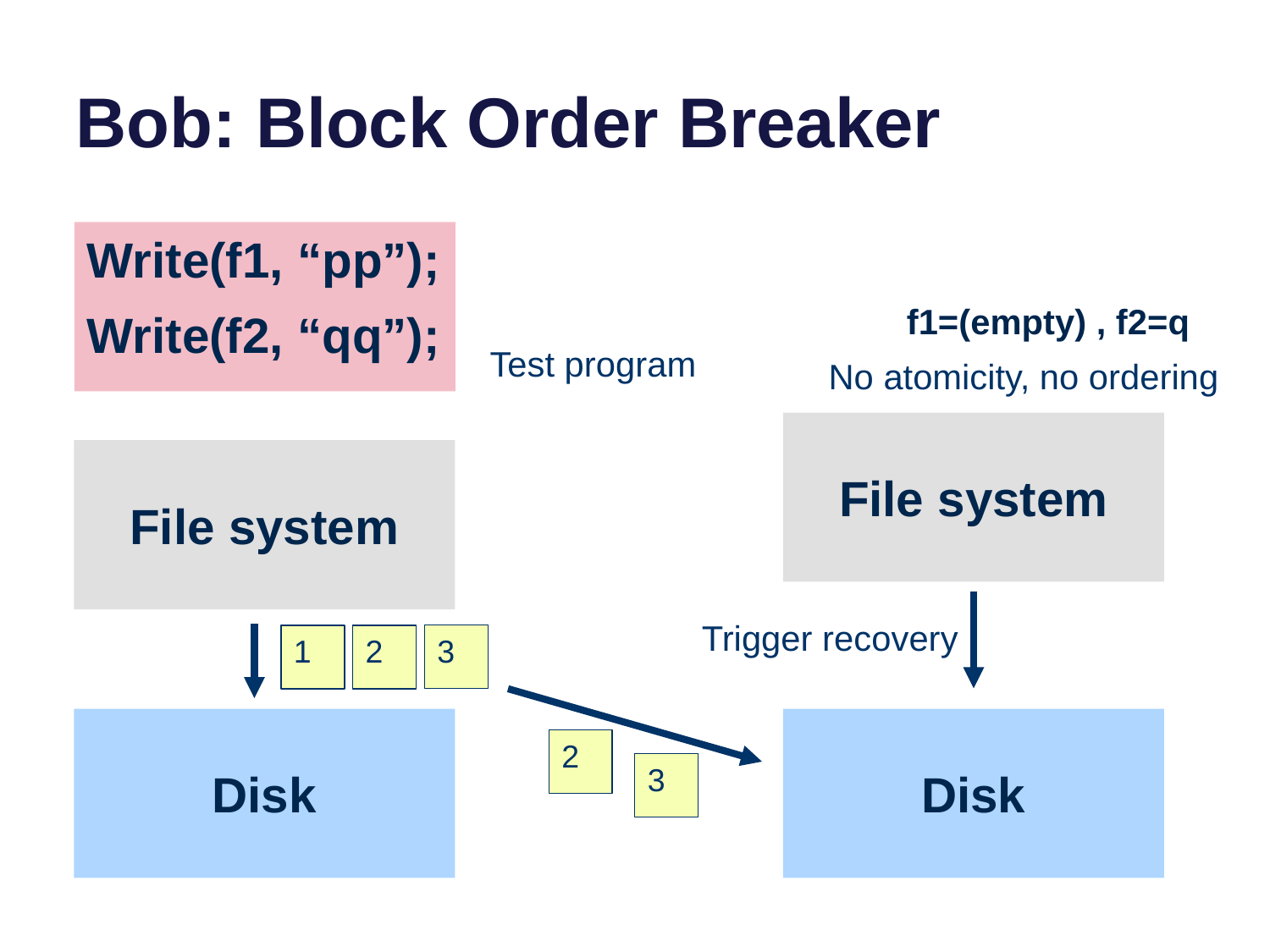

# Bob: Block Order Breaker
Write(f1, “pp”);
Write(f2, “qq”);
f1=(empty) , f2=q
Test program
No atomicity, no ordering
File system
File system
Trigger recovery
3
1
2
Disk
Disk
2
3